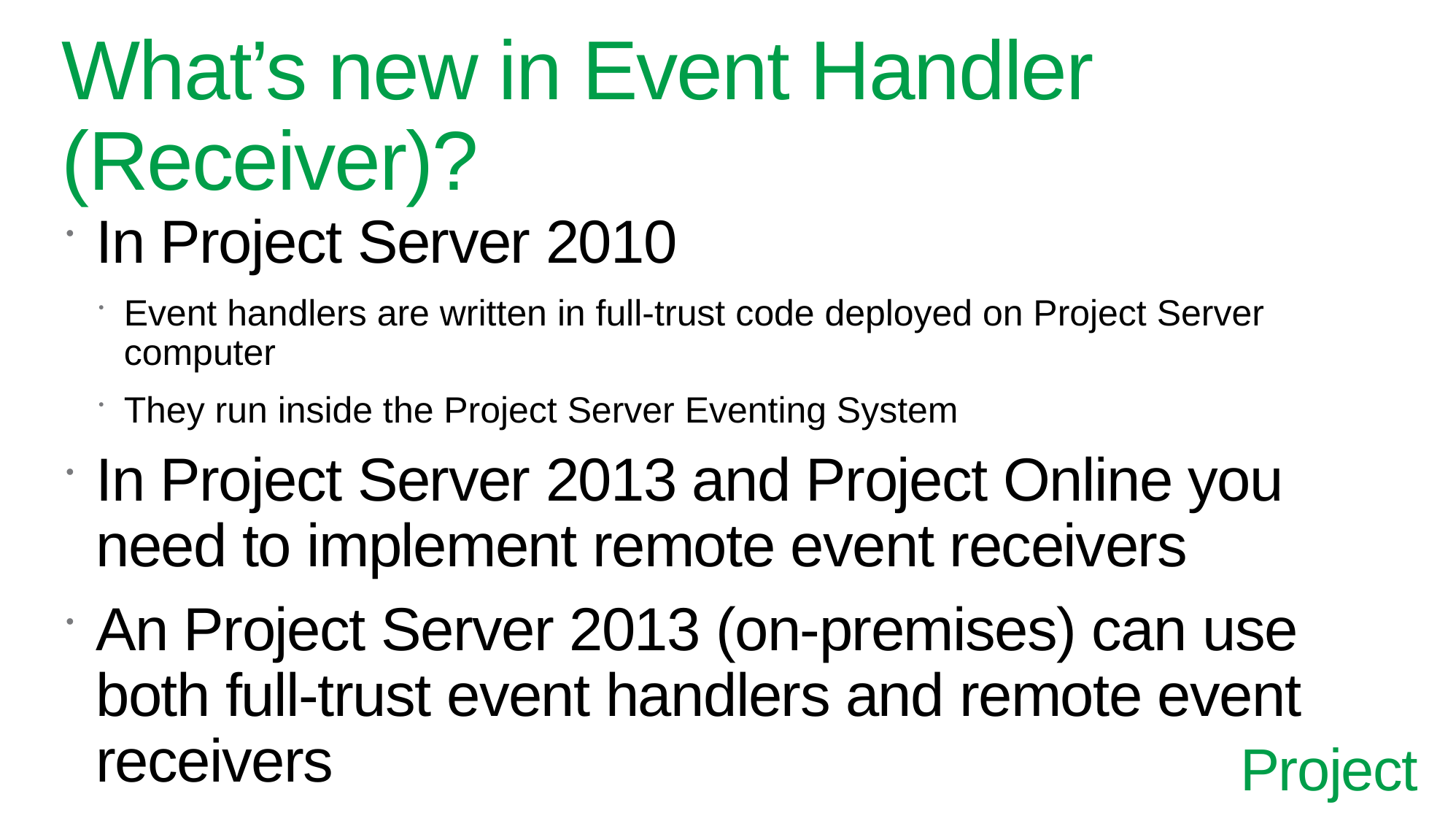

# What’s new in Event Handler (Receiver)?
In Project Server 2010
Event handlers are written in full-trust code deployed on Project Server computer
They run inside the Project Server Eventing System
In Project Server 2013 and Project Online you need to implement remote event receivers
An Project Server 2013 (on-premises) can use both full-trust event handlers and remote event receivers